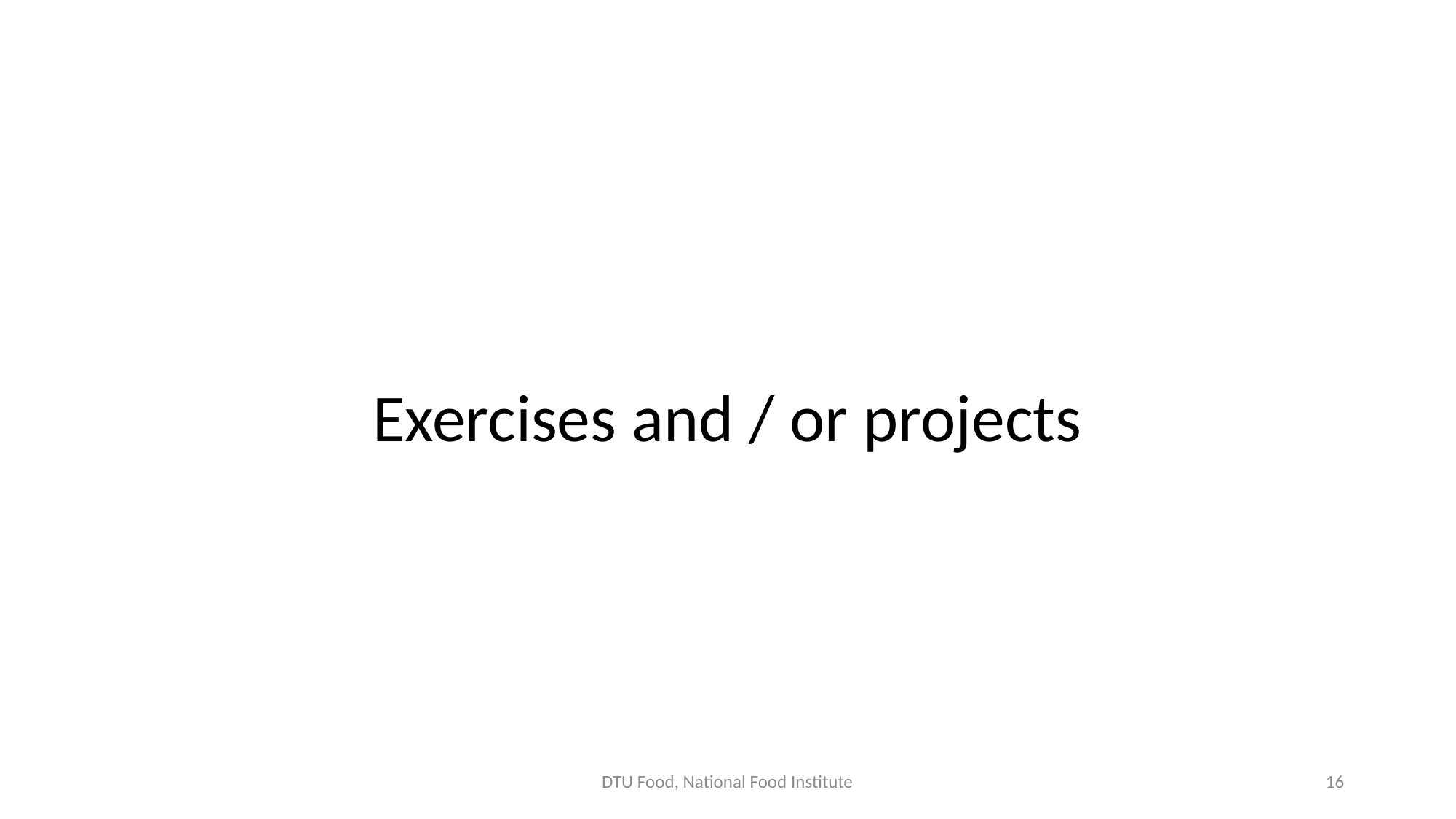

# Exercises and / or projects
DTU Food, National Food Institute
16